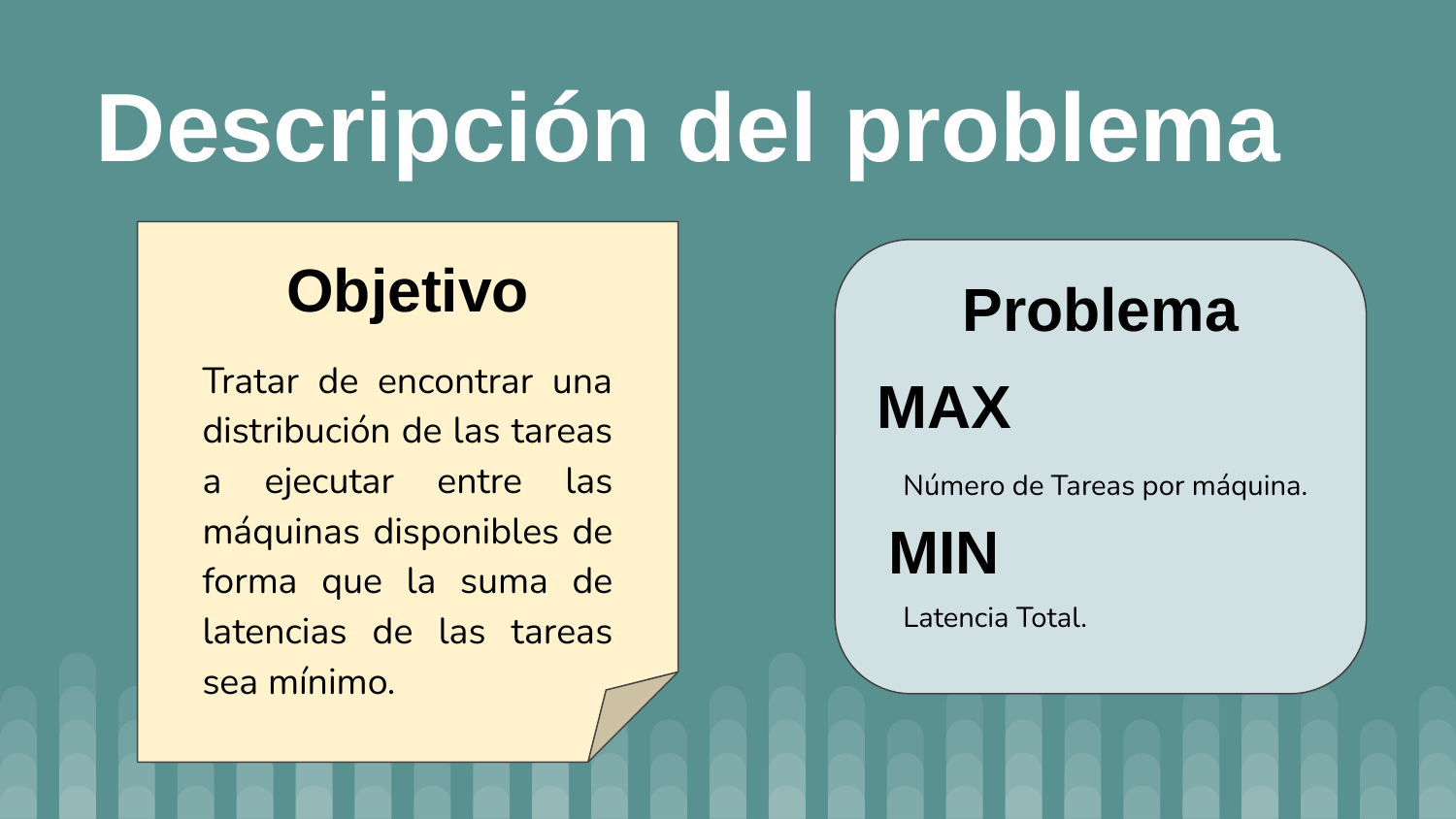

# Descripción del problema

Objetivo

Problema

MAX

MIN
Tratar de encontrar una distribución de las tareas a ejecutar entre las máquinas disponibles de forma que la suma de latencias de las tareas sea mínimo.
Número de Tareas por máquina.
Latencia Total.